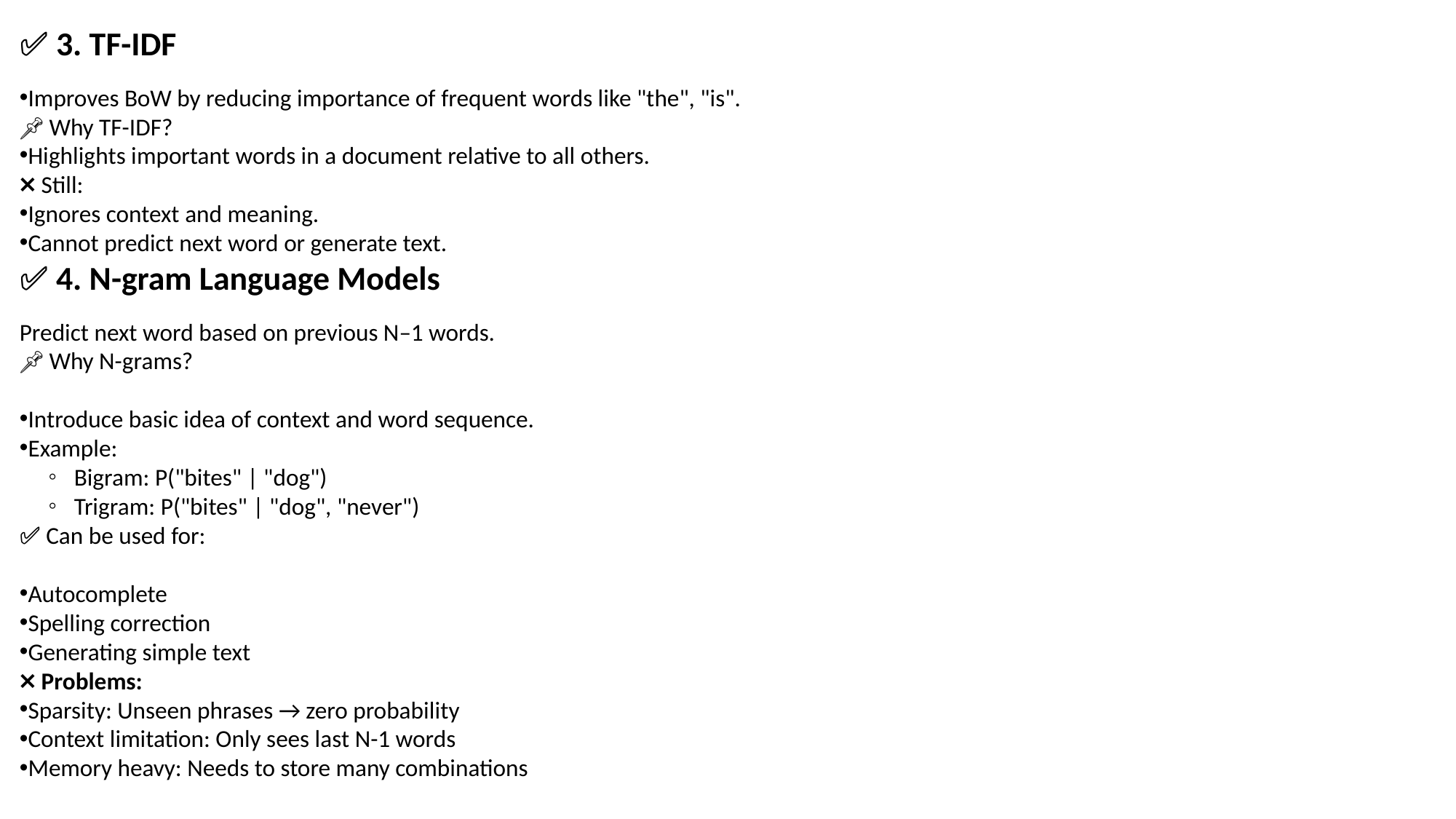

✅ 3. TF-IDF
Improves BoW by reducing importance of frequent words like "the", "is".
📌 Why TF-IDF?
Highlights important words in a document relative to all others.
❌ Still:
Ignores context and meaning.
Cannot predict next word or generate text.
✅ 4. N-gram Language Models
Predict next word based on previous N–1 words.
📌 Why N-grams?

Introduce basic idea of context and word sequence.
Example:
Bigram: P("bites" | "dog")
Trigram: P("bites" | "dog", "never")
✅ Can be used for:

Autocomplete
Spelling correction
Generating simple text
❌ Problems:
Sparsity: Unseen phrases → zero probability
Context limitation: Only sees last N-1 words
Memory heavy: Needs to store many combinations